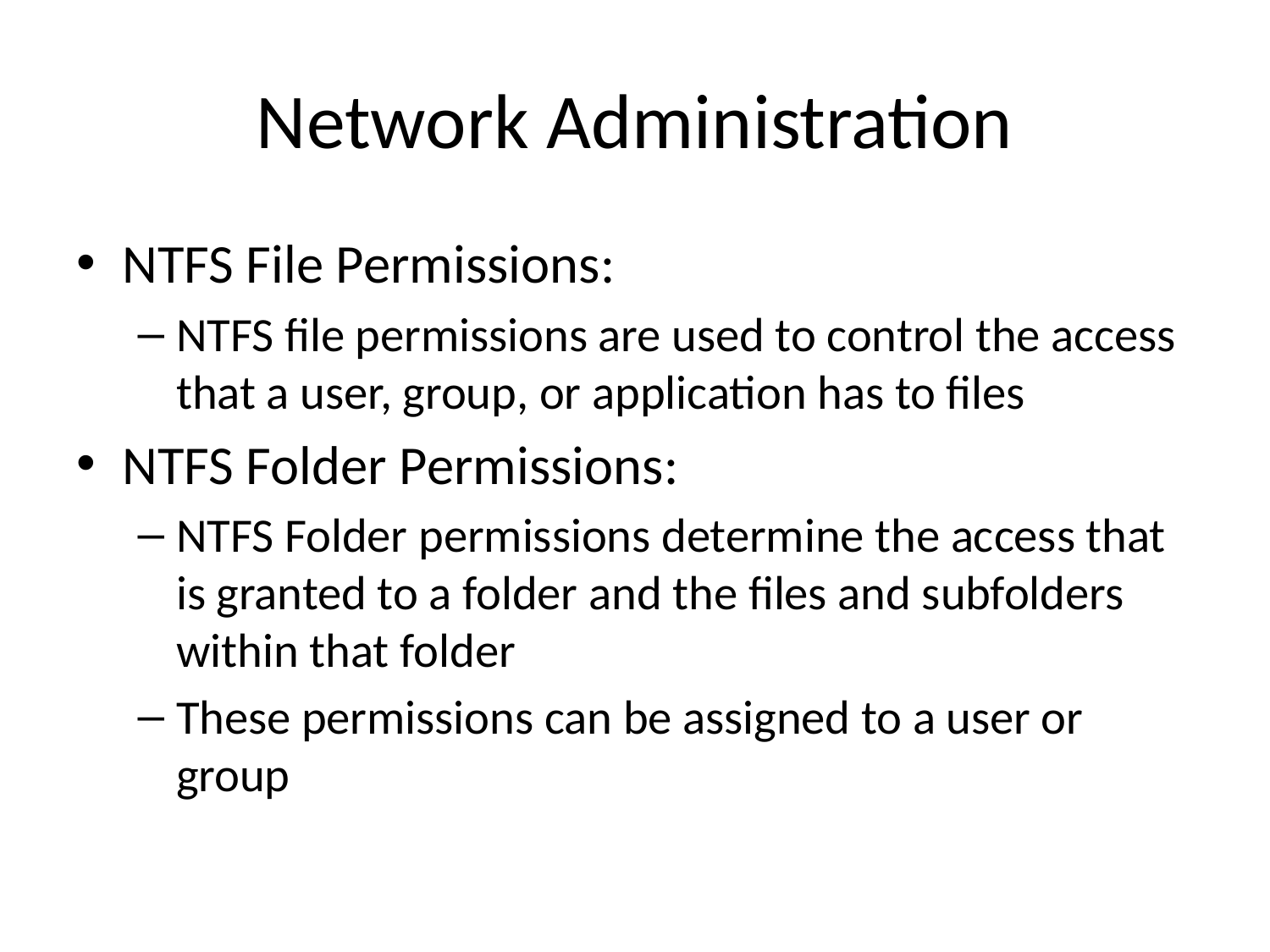

# Network Administration
NTFS File Permissions:
NTFS file permissions are used to control the access that a user, group, or application has to files
NTFS Folder Permissions:
NTFS Folder permissions determine the access that is granted to a folder and the files and subfolders within that folder
These permissions can be assigned to a user or group